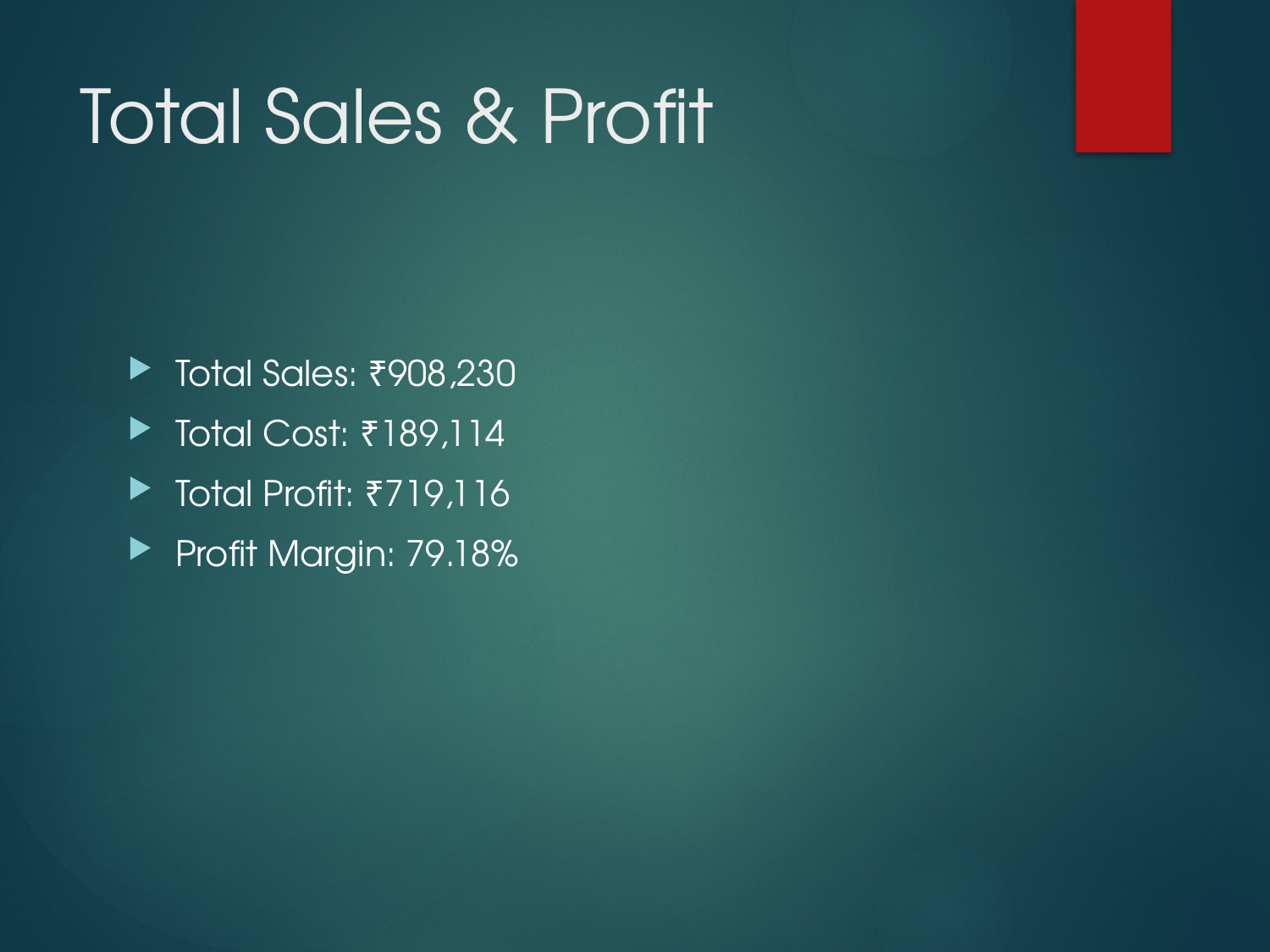

# Total Sales & Profit

Total Sales: ₹908,230
Total Cost: ₹189,114
Total Profit: ₹719,116
Profit Margin: 79.18%